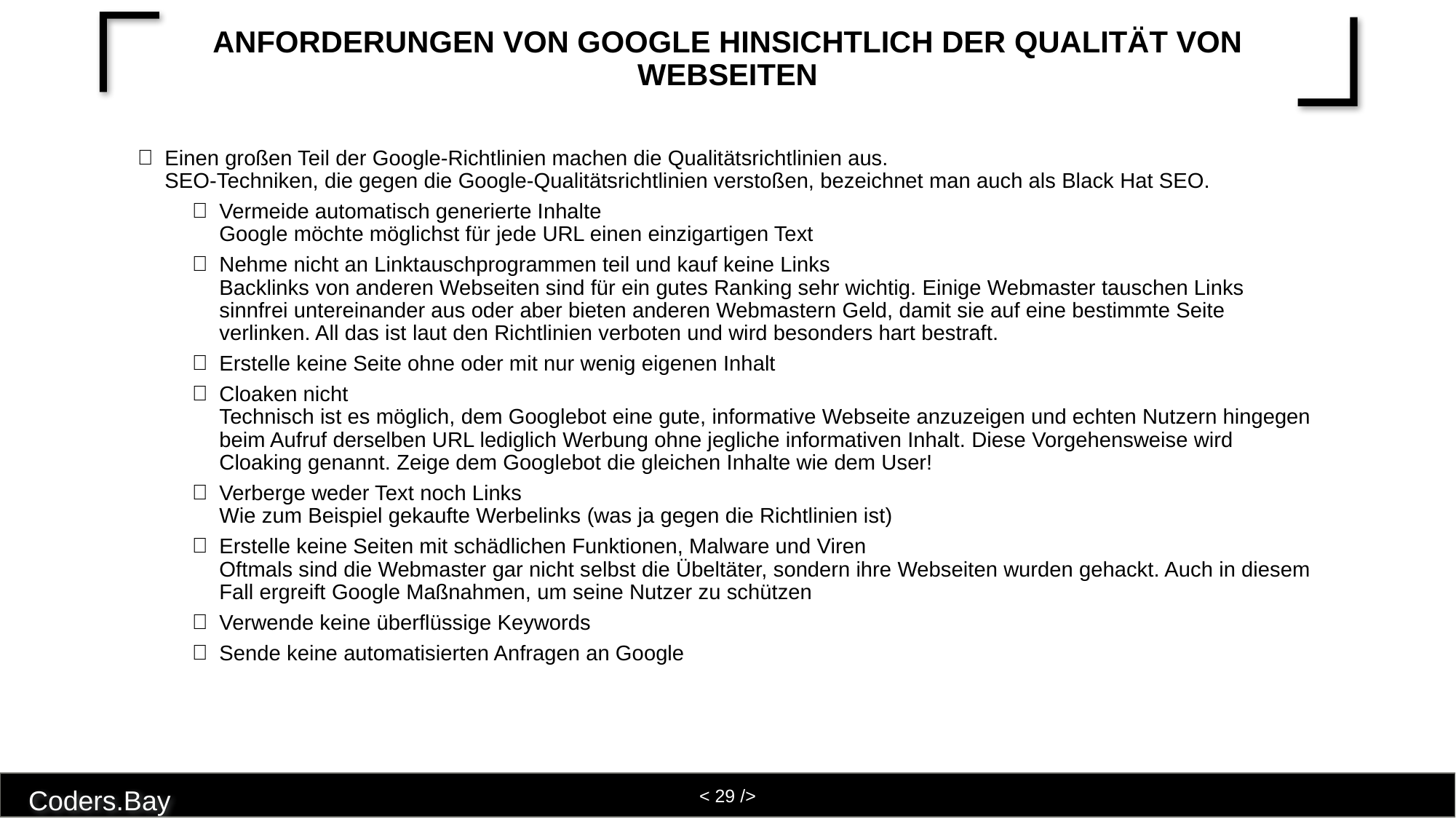

# Anforderungen von Google hinsichtlich der Qualität von Webseiten
Einen großen Teil der Google-Richtlinien machen die Qualitätsrichtlinien aus.
SEO-Techniken, die gegen die Google-Qualitätsrichtlinien verstoßen, bezeichnet man auch als Black Hat SEO.
Vermeide automatisch generierte Inhalte
Google möchte möglichst für jede URL einen einzigartigen Text
Nehme nicht an Linktauschprogrammen teil und kauf keine Links
Backlinks von anderen Webseiten sind für ein gutes Ranking sehr wichtig. Einige Webmaster tauschen Links sinnfrei untereinander aus oder aber bieten anderen Webmastern Geld, damit sie auf eine bestimmte Seite verlinken. All das ist laut den Richtlinien verboten und wird besonders hart bestraft.
Erstelle keine Seite ohne oder mit nur wenig eigenen Inhalt
Cloaken nicht
Technisch ist es möglich, dem Googlebot eine gute, informative Webseite anzuzeigen und echten Nutzern hingegen beim Aufruf derselben URL lediglich Werbung ohne jegliche informativen Inhalt. Diese Vorgehensweise wird Cloaking genannt. Zeige dem Googlebot die gleichen Inhalte wie dem User!
Verberge weder Text noch Links
Wie zum Beispiel gekaufte Werbelinks (was ja gegen die Richtlinien ist)
Erstelle keine Seiten mit schädlichen Funktionen, Malware und Viren
Oftmals sind die Webmaster gar nicht selbst die Übeltäter, sondern ihre Webseiten wurden gehackt. Auch in diesem Fall ergreift Google Maßnahmen, um seine Nutzer zu schützen
Verwende keine überflüssige Keywords
Sende keine automatisierten Anfragen an Google